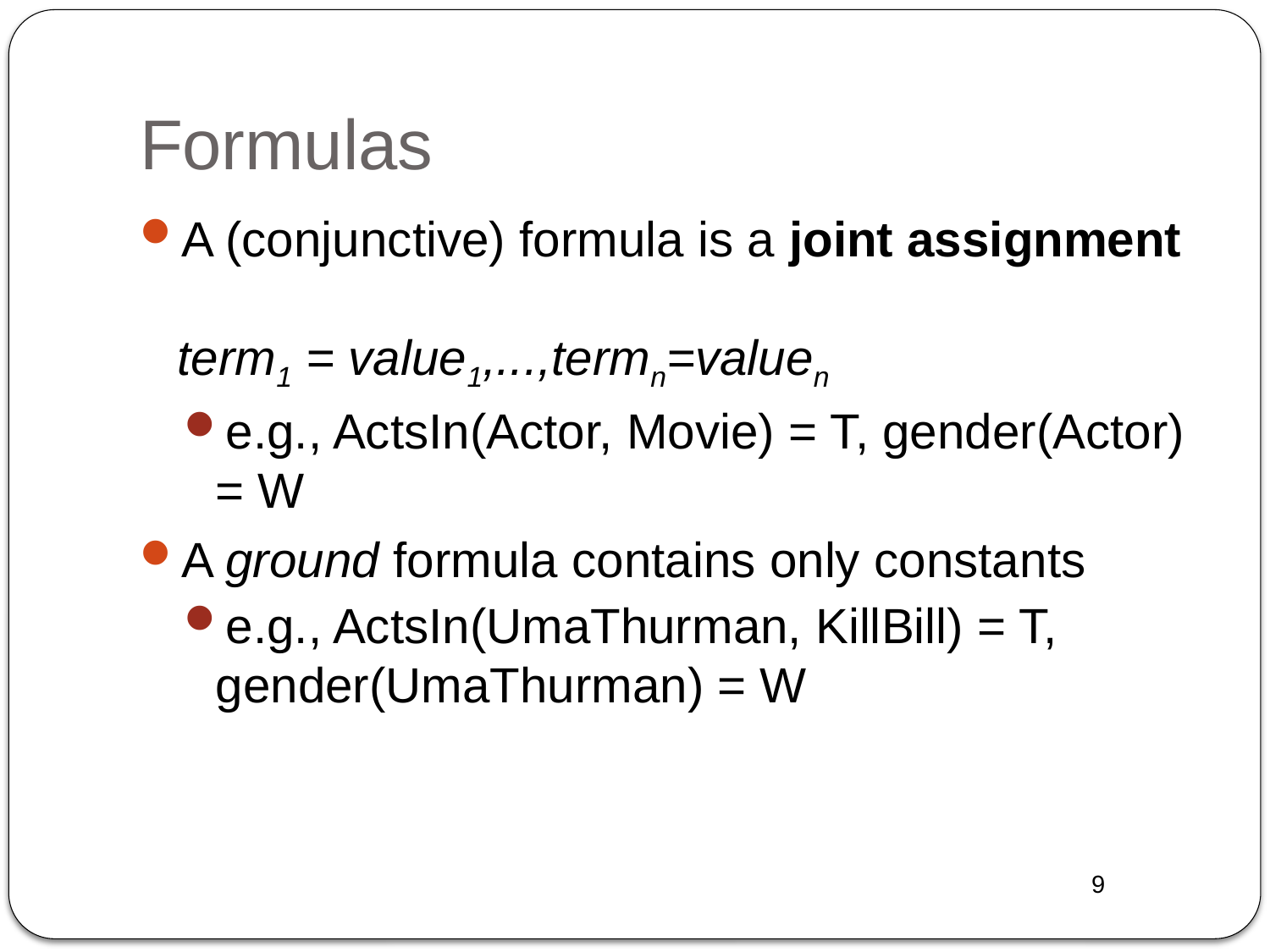

# Formulas
A (conjunctive) formula is a joint assignment
term1 = value1,...,termn=valuen
e.g., ActsIn(Actor, Movie) = T, gender(Actor) = W
A ground formula contains only constants
e.g., ActsIn(UmaThurman, KillBill) = T, gender(UmaThurman) = W